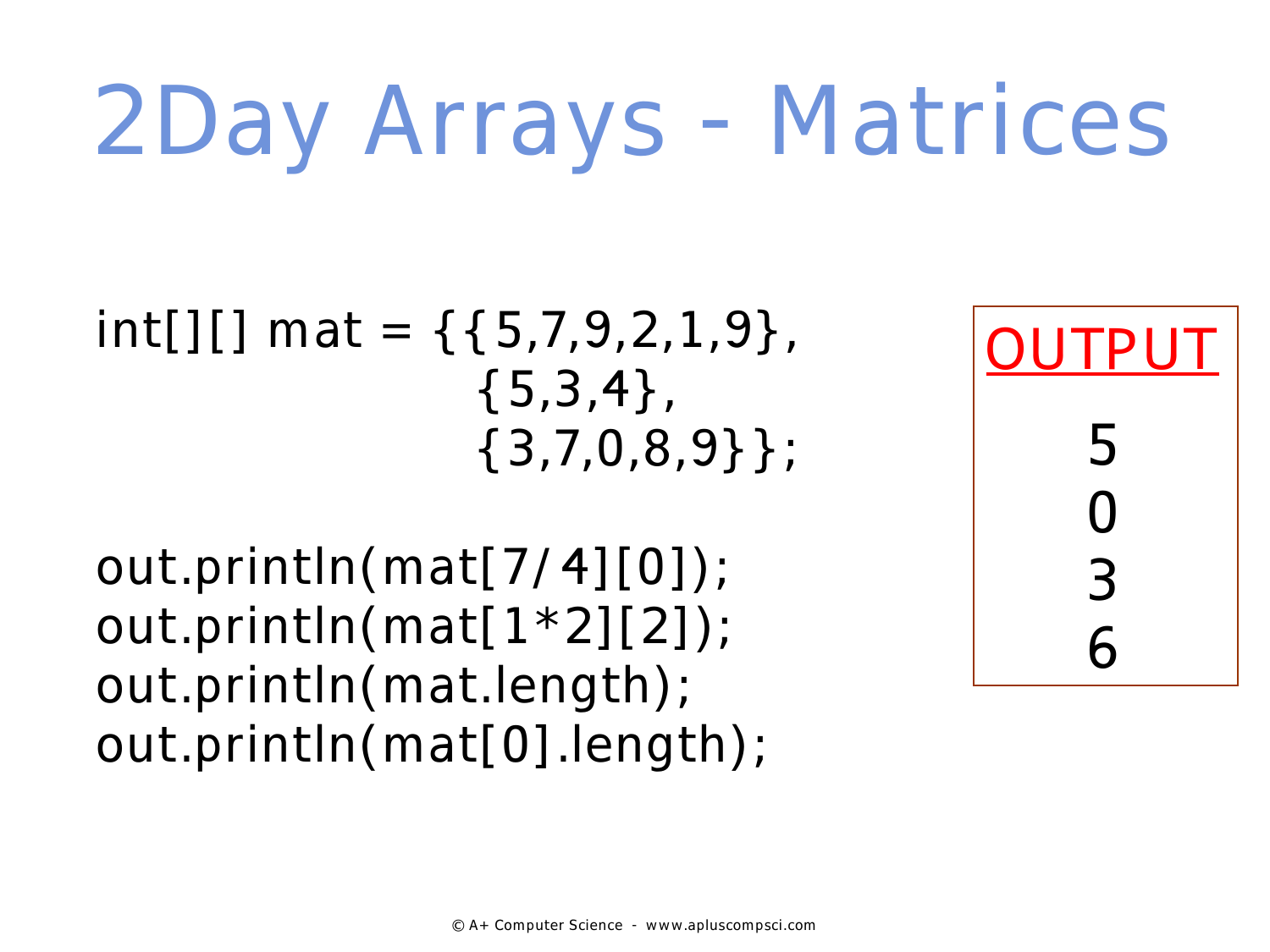

2Day Arrays - Matrices

int[][] mat = {{5,7,9,2,1,9},
			{5,3,4},
			{3,7,0,8,9}};

out.println(mat[7/4][0]);
out.println(mat[1*2][2]);
out.println(mat.length);
out.println(mat[0].length);
OUTPUT
5
0
3
6

© A+ Computer Science  -  www.apluscompsci.com